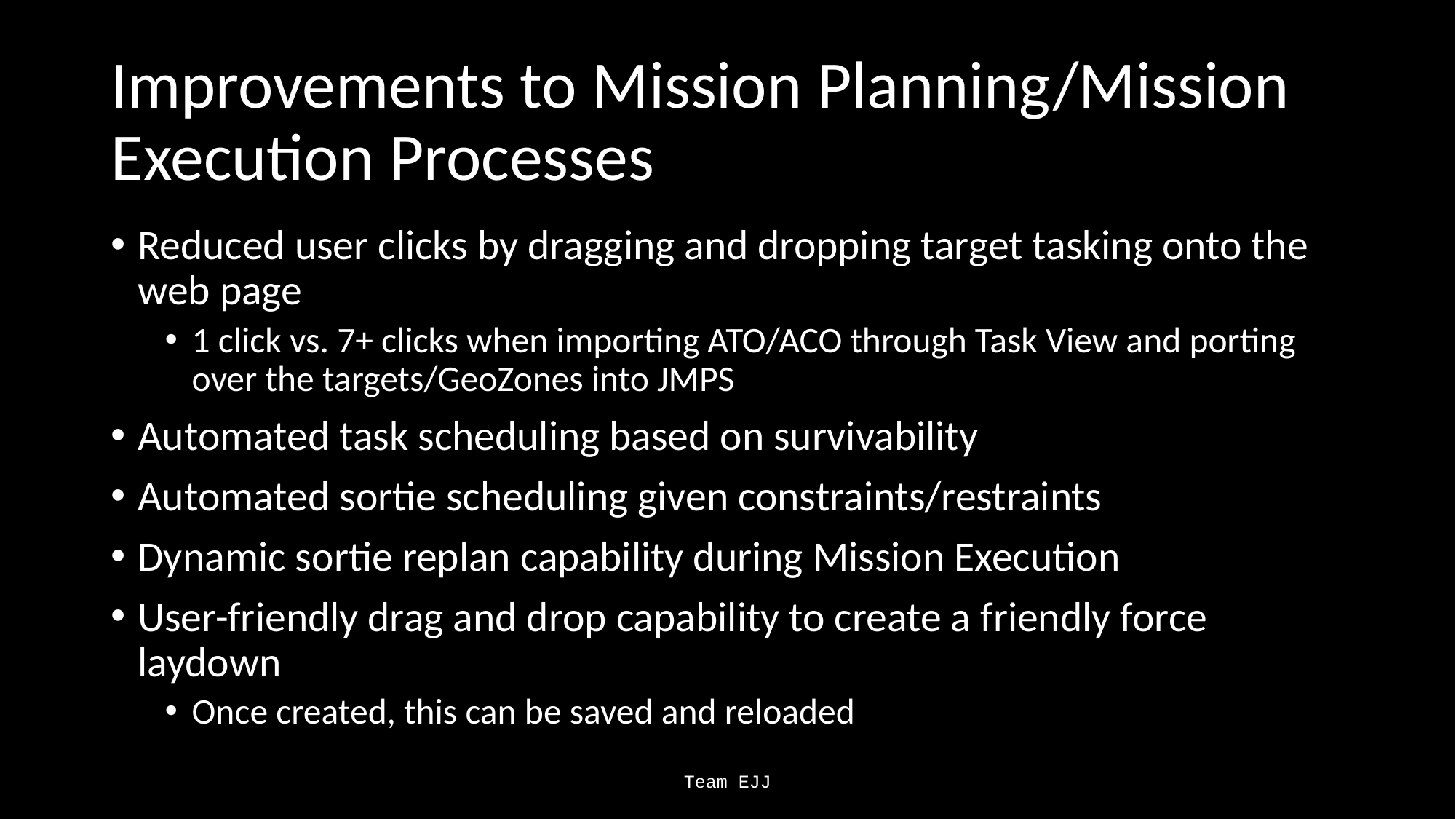

# Improvements to Mission Planning/Mission Execution Processes
Reduced user clicks by dragging and dropping target tasking onto the web page
1 click vs. 7+ clicks when importing ATO/ACO through Task View and porting over the targets/GeoZones into JMPS
Automated task scheduling based on survivability
Automated sortie scheduling given constraints/restraints
Dynamic sortie replan capability during Mission Execution
User-friendly drag and drop capability to create a friendly force laydown
Once created, this can be saved and reloaded

Team EJJ